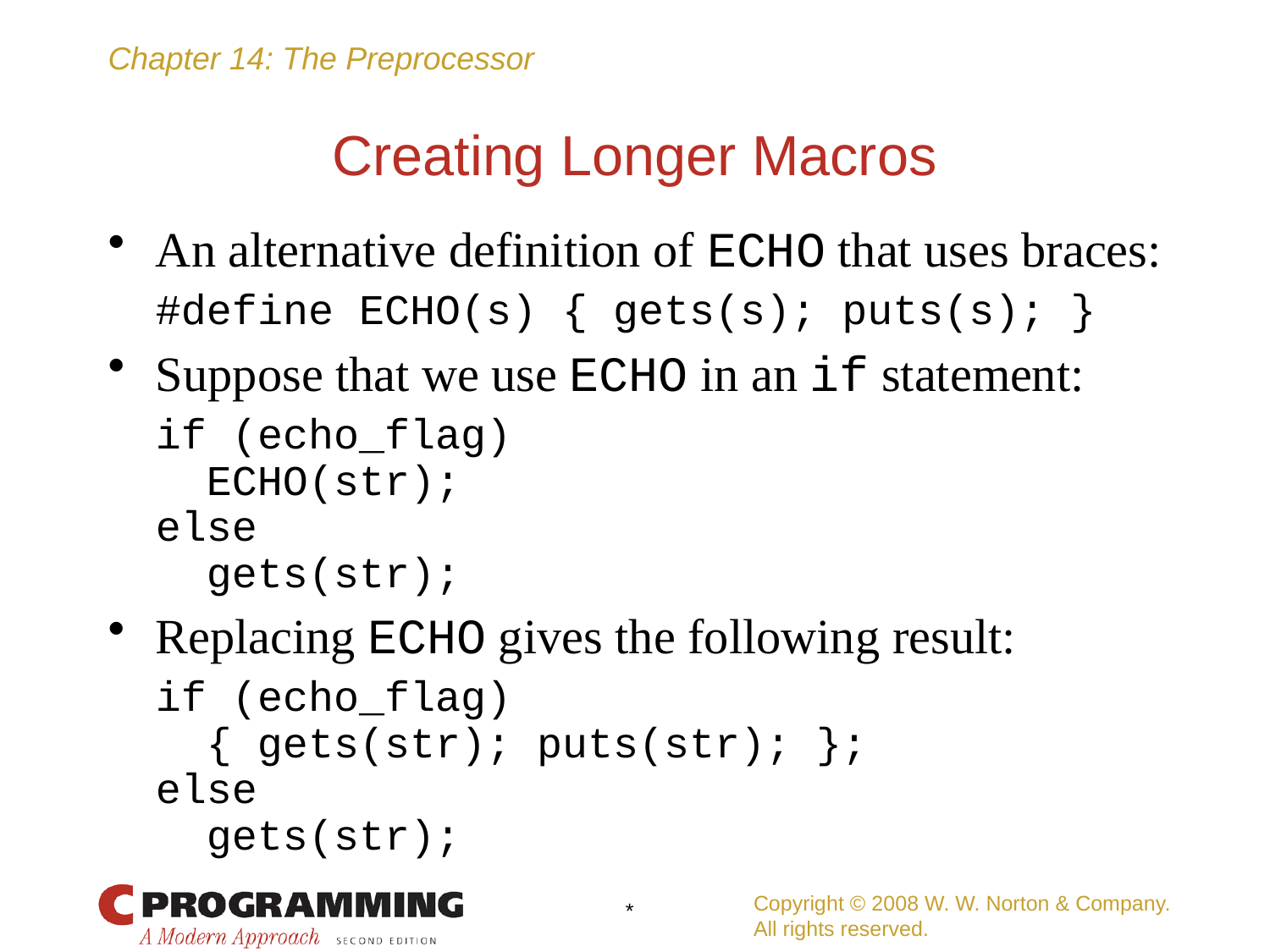

# Creating Longer Macros
An alternative definition of ECHO that uses braces:
	#define ECHO(s) { gets(s); puts(s); }
Suppose that we use ECHO in an if statement:
	if (echo_flag)
	  ECHO(str);
	else
	  gets(str);
Replacing ECHO gives the following result:
	if (echo_flag)
	  { gets(str); puts(str); };
	else
	  gets(str);
Copyright © 2008 W. W. Norton & Company.
All rights reserved.
*